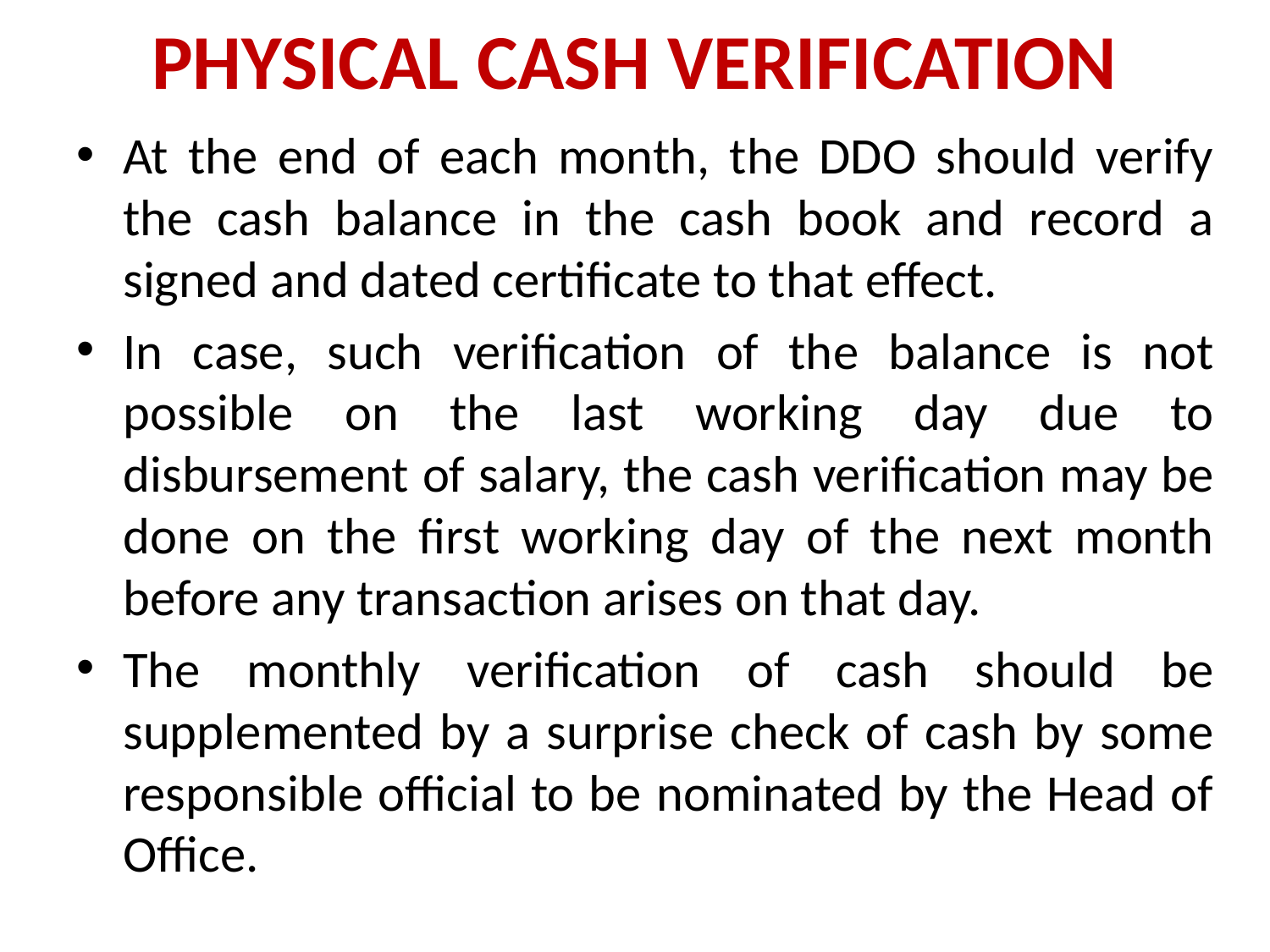

# PHYSICAL CASH VERIFICATION
At the end of each month, the DDO should verify the cash balance in the cash book and record a signed and dated certificate to that effect.
In case, such verification of the balance is not possible on the last working day due to disbursement of salary, the cash verification may be done on the first working day of the next month before any transaction arises on that day.
The monthly verification of cash should be supplemented by a surprise check of cash by some responsible official to be nominated by the Head of Office.